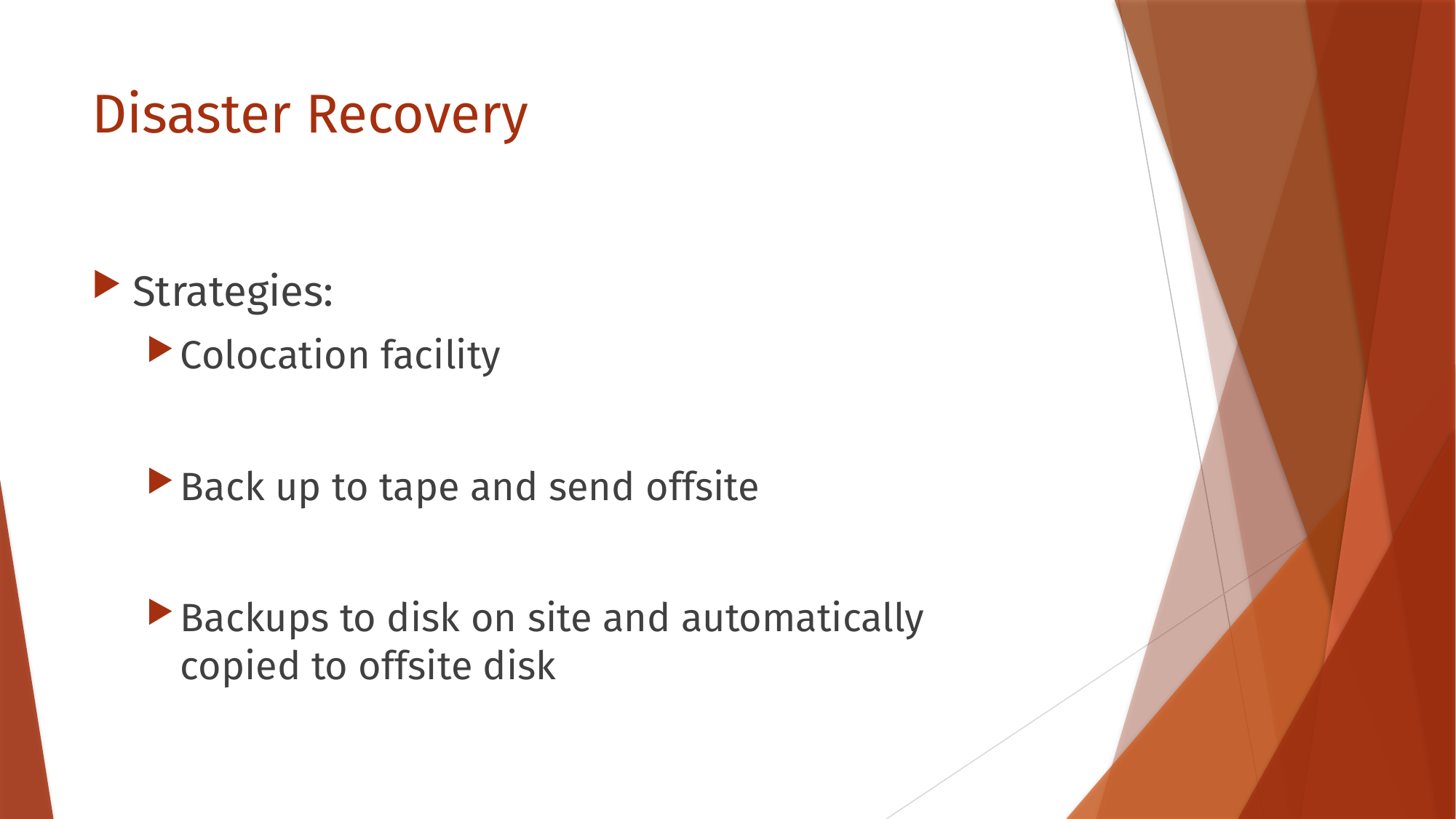

# Disaster Recovery
Strategies:
Colocation facility

Back up to tape and send offsite

Backups to disk on site and automatically copied to offsite disk